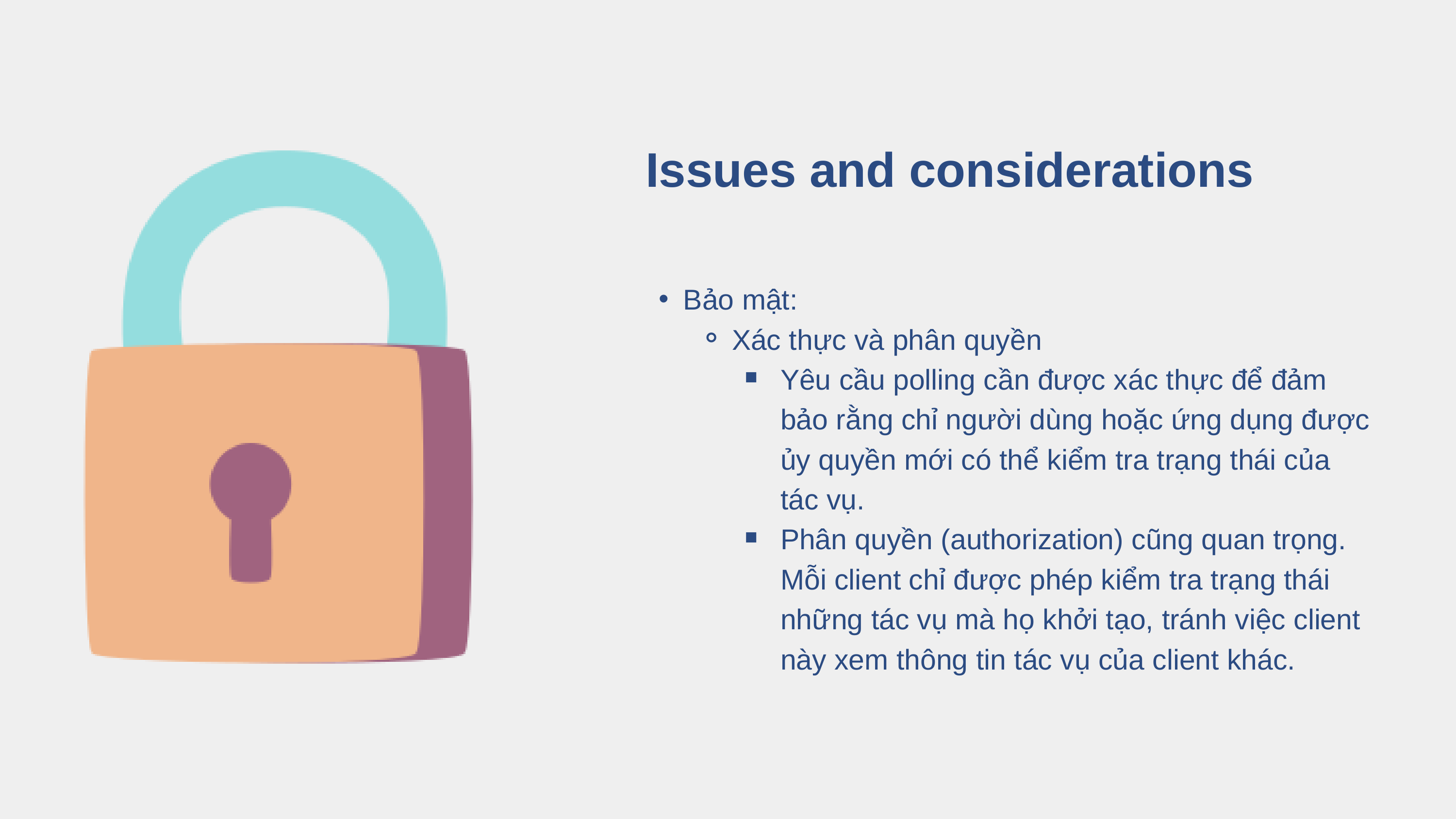

Issues and considerations
Bảo mật:
Xác thực và phân quyền
Yêu cầu polling cần được xác thực để đảm bảo rằng chỉ người dùng hoặc ứng dụng được ủy quyền mới có thể kiểm tra trạng thái của tác vụ.
Phân quyền (authorization) cũng quan trọng. Mỗi client chỉ được phép kiểm tra trạng thái những tác vụ mà họ khởi tạo, tránh việc client này xem thông tin tác vụ của client khác.